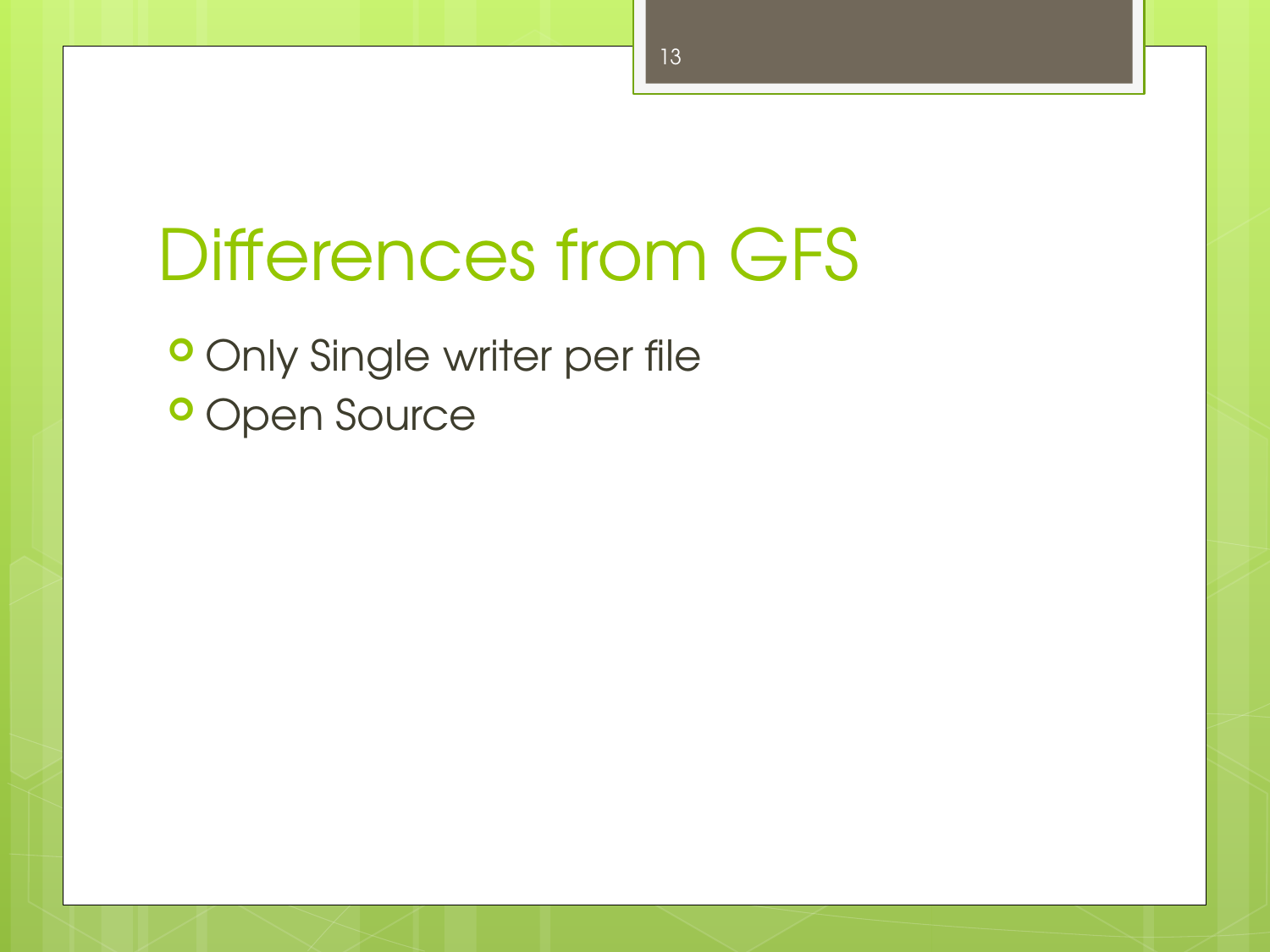

13
# Differences from GFS
Only Single writer per file
Open Source